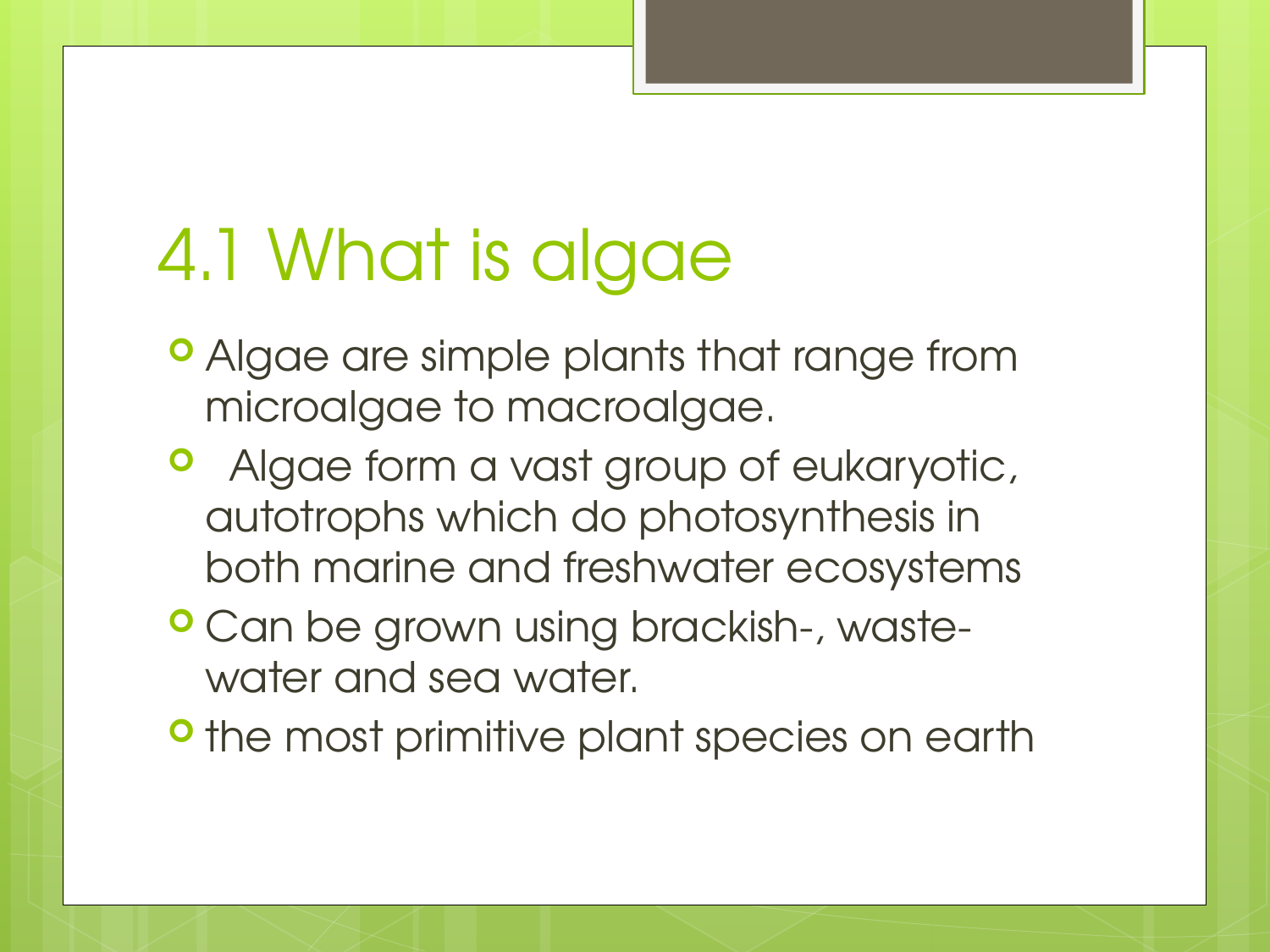

# 4.1 What is algae
Algae are simple plants that range from microalgae to macroalgae.
  Algae form a vast group of eukaryotic, autotrophs which do photosynthesis in both marine and freshwater ecosystems
Can be grown using brackish-, waste-water and sea water.
the most primitive plant species on earth